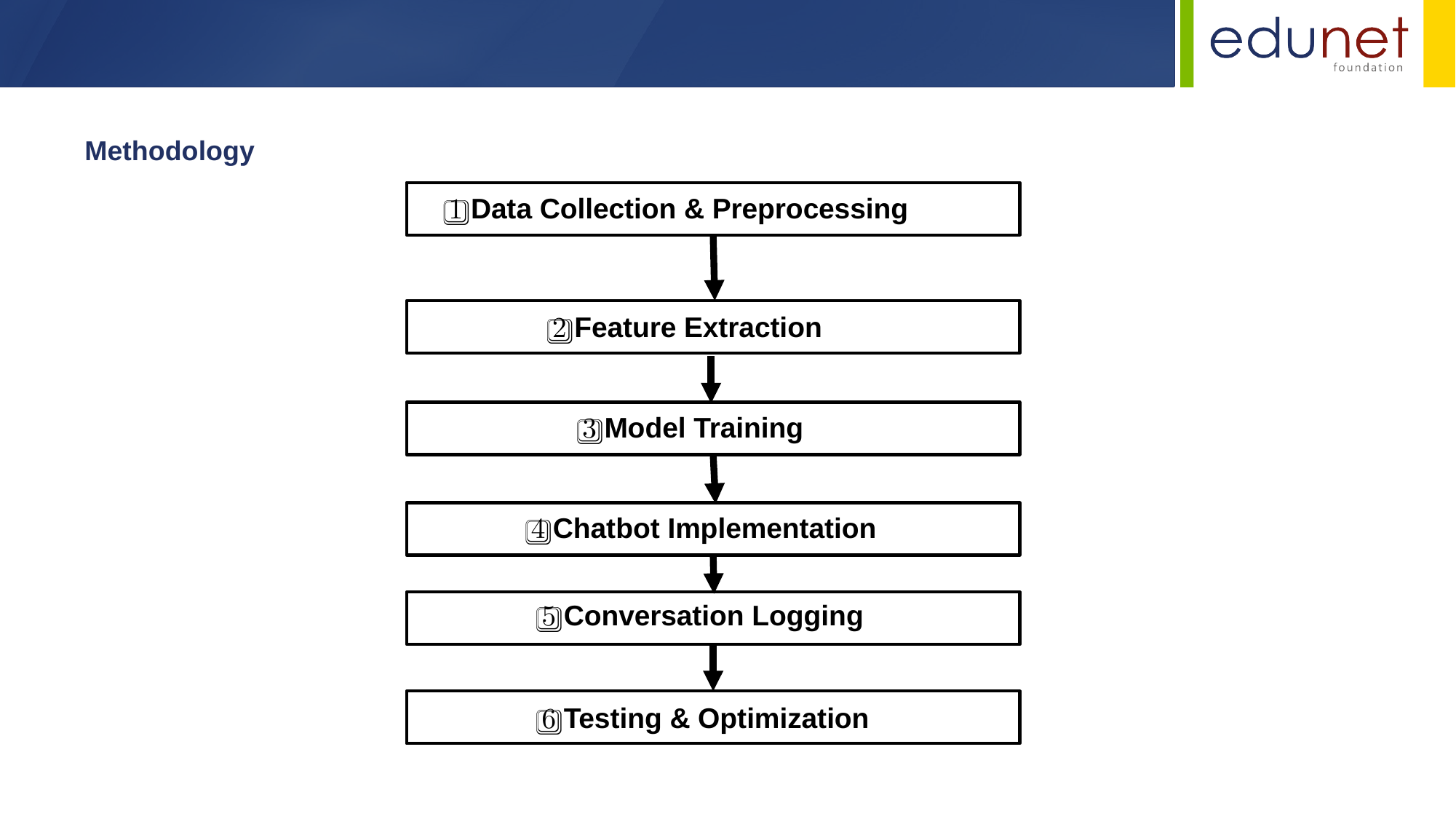

Methodology

1️⃣ Data Collection & Preprocessing

2️⃣ Feature Extraction

3️⃣ Model Training

4️⃣ Chatbot Implementation

5️⃣ Conversation Logging

6️⃣ Testing & Optimization